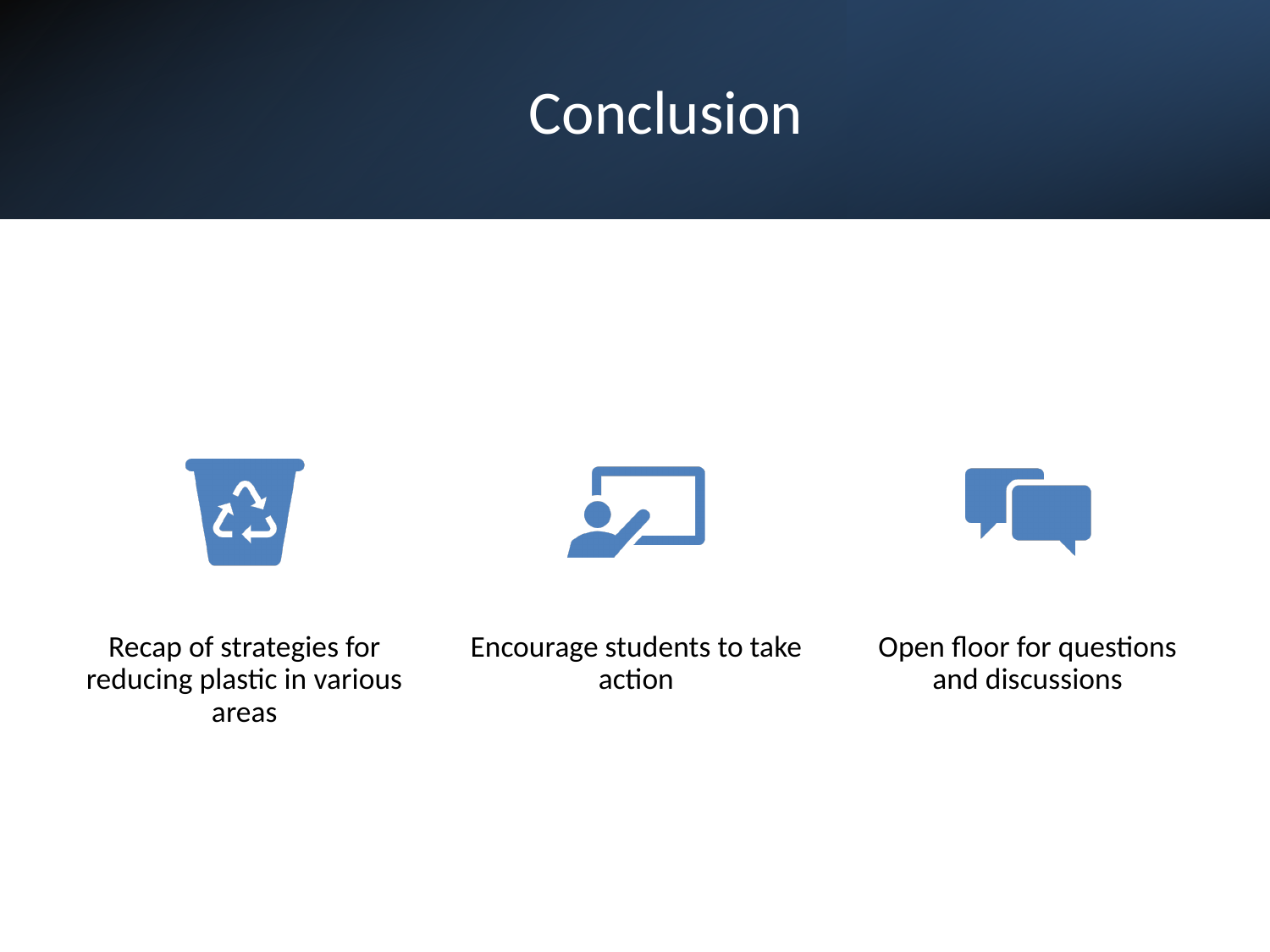

# Conclusion
Recap of strategies for reducing plastic in various areas
Encourage students to take action
Open floor for questions and discussions